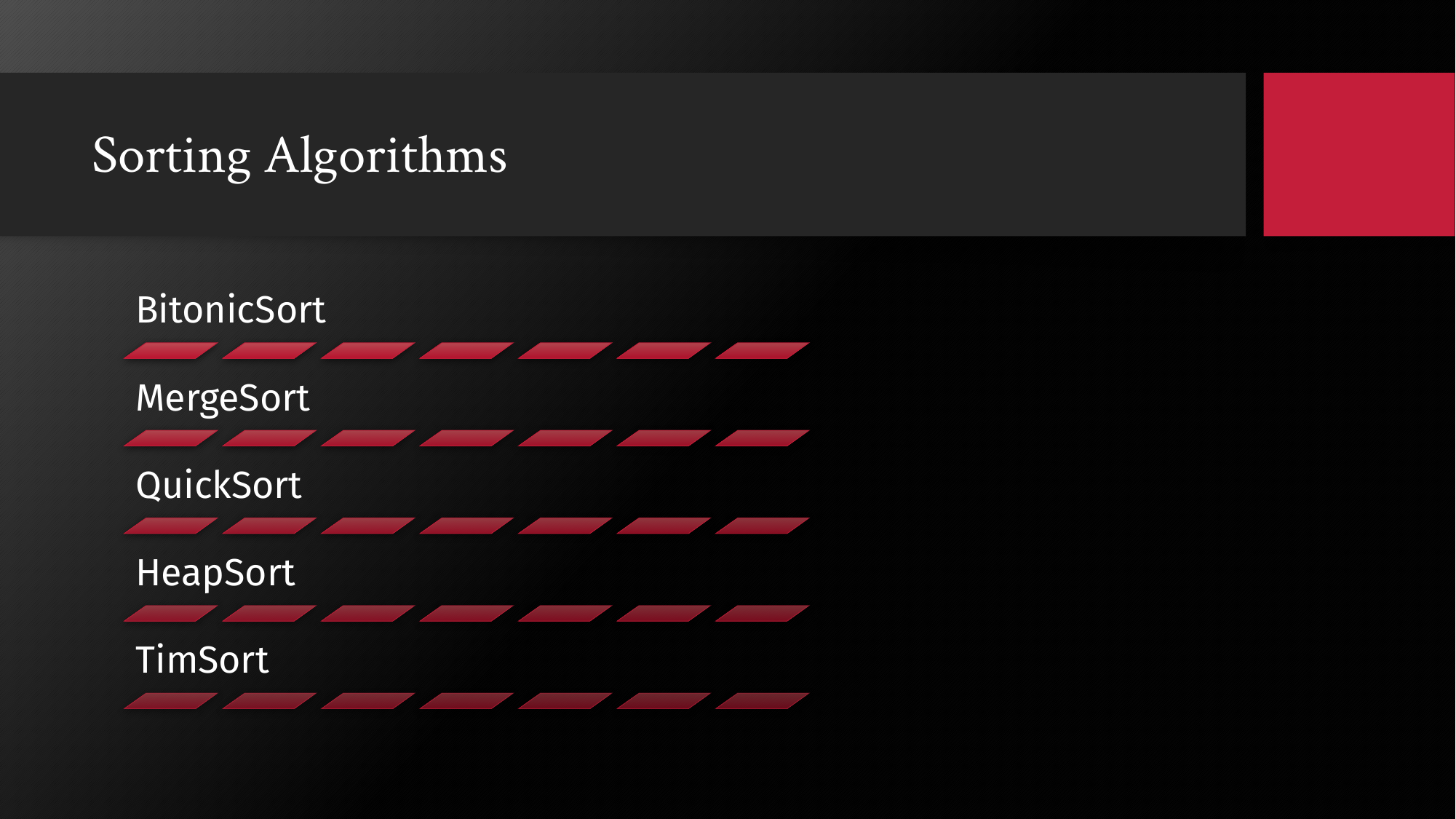

# Sorting Algorithms
BitonicSort
MergeSort
QuickSort
HeapSort
TimSort